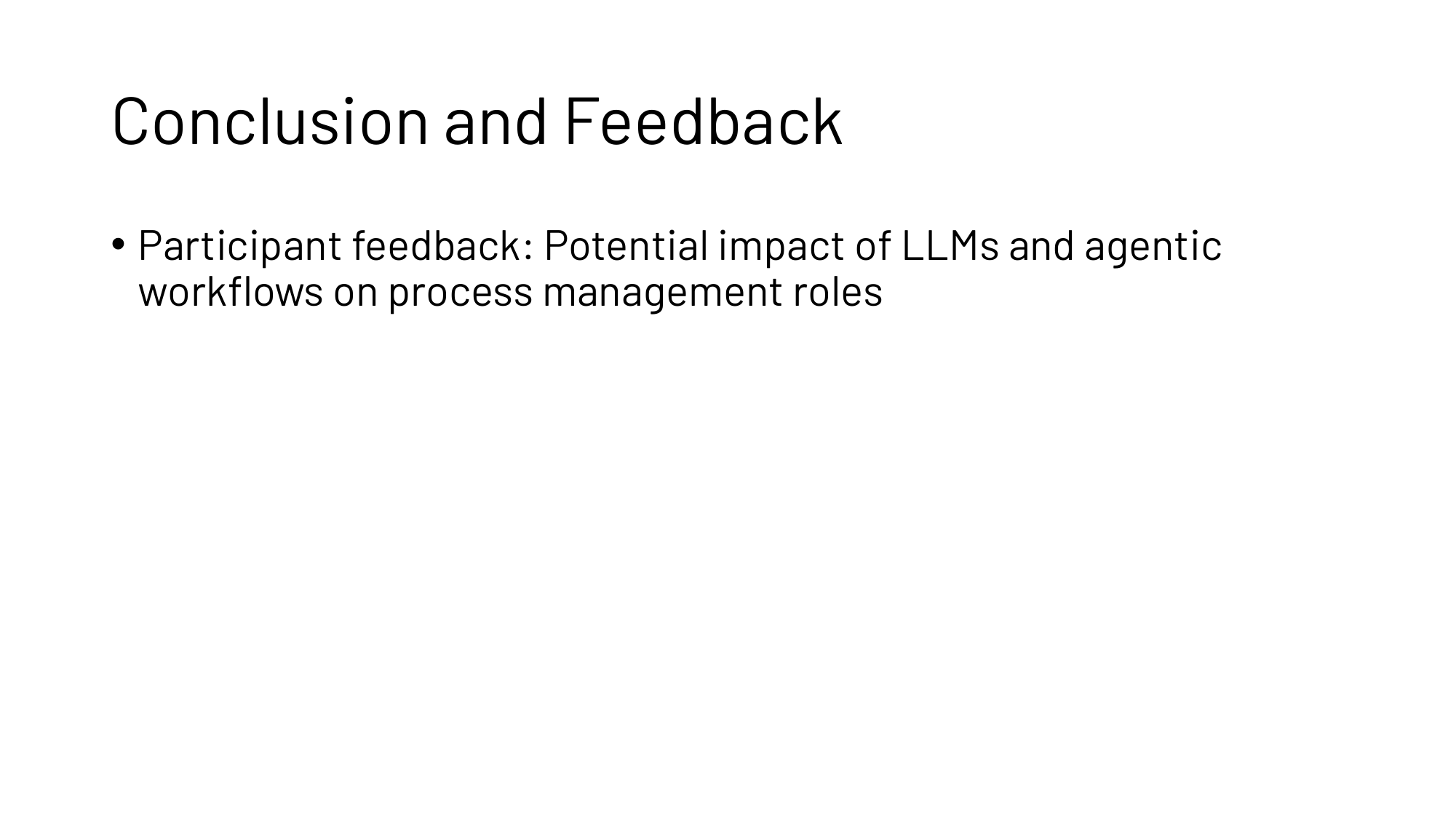

# Conclusion and Feedback
Participant feedback: Potential impact of LLMs and agentic workflows on process management roles